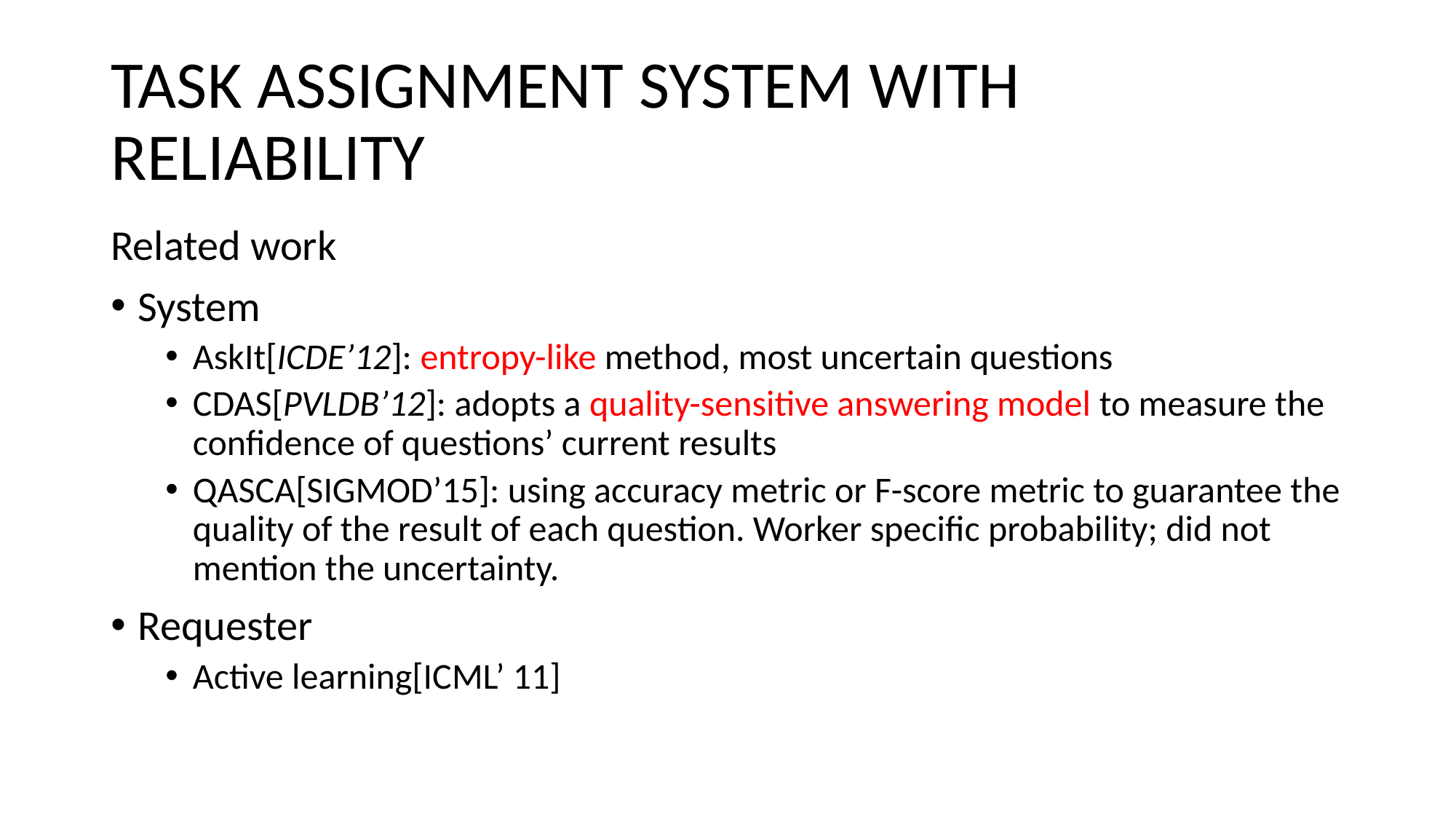

# TASK ASSIGNMENT SYSTEM WITH RELIABILITY
Related work
System
AskIt[ICDE’12]: entropy-like method, most uncertain questions
CDAS[PVLDB’12]: adopts a quality-sensitive answering model to measure the confidence of questions’ current results
QASCA[SIGMOD’15]: using accuracy metric or F-score metric to guarantee the quality of the result of each question. Worker specific probability; did not mention the uncertainty.
Requester
Active learning[ICML’ 11]